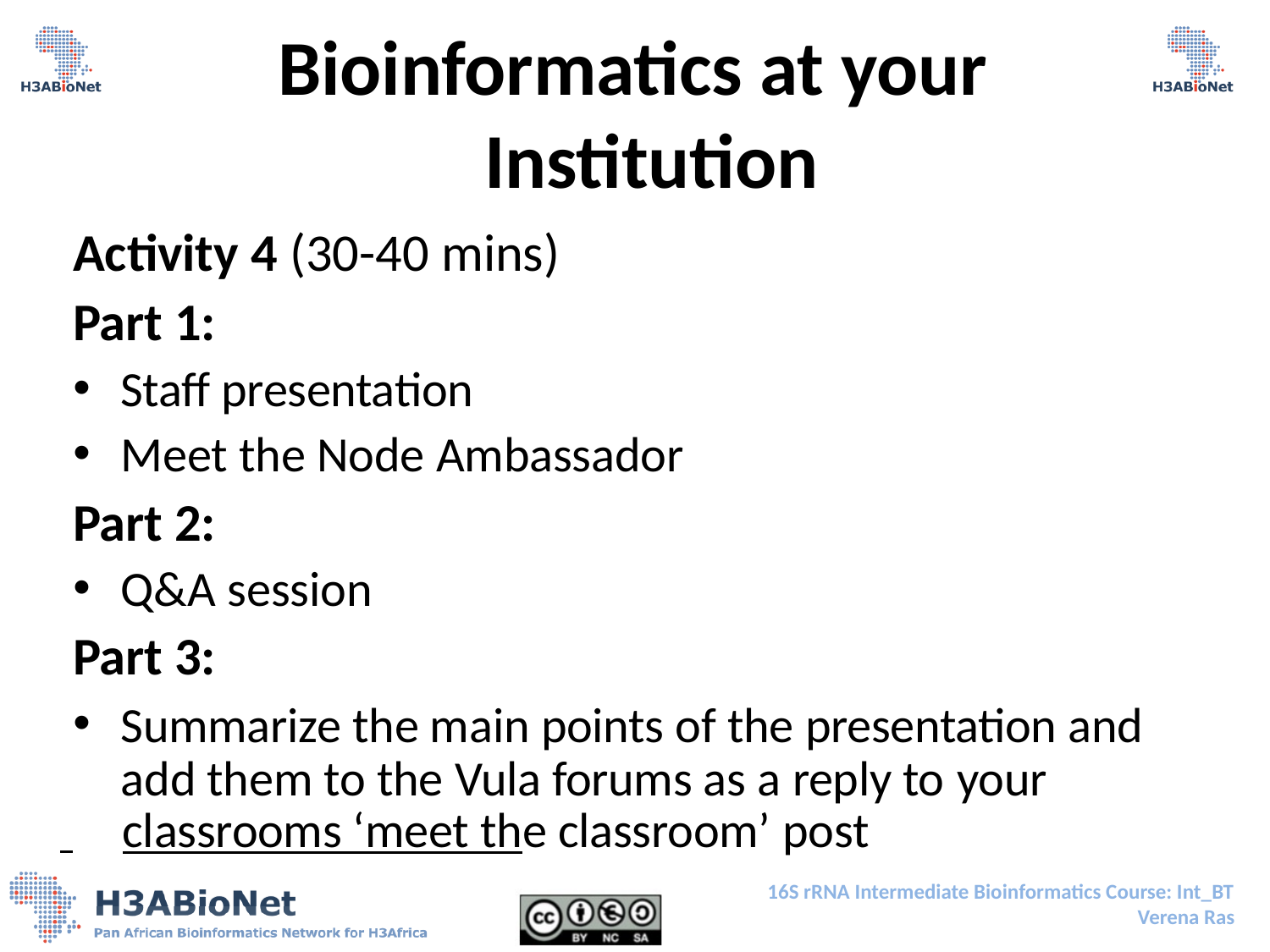

# Bioinformatics at your  Institution
Activity 4 (30-40 mins)
Part 1:
Staff presentation
Meet the Node Ambassador
Part 2:
Q&A session
Part 3:
Summarize the main points of the presentation and  add them to the Vula forums as a reply to your
 	classrooms ‘meet the classroom’ post

16S rRNA Intermediate Bioinformatics Course: Int_BT
Verena Ras